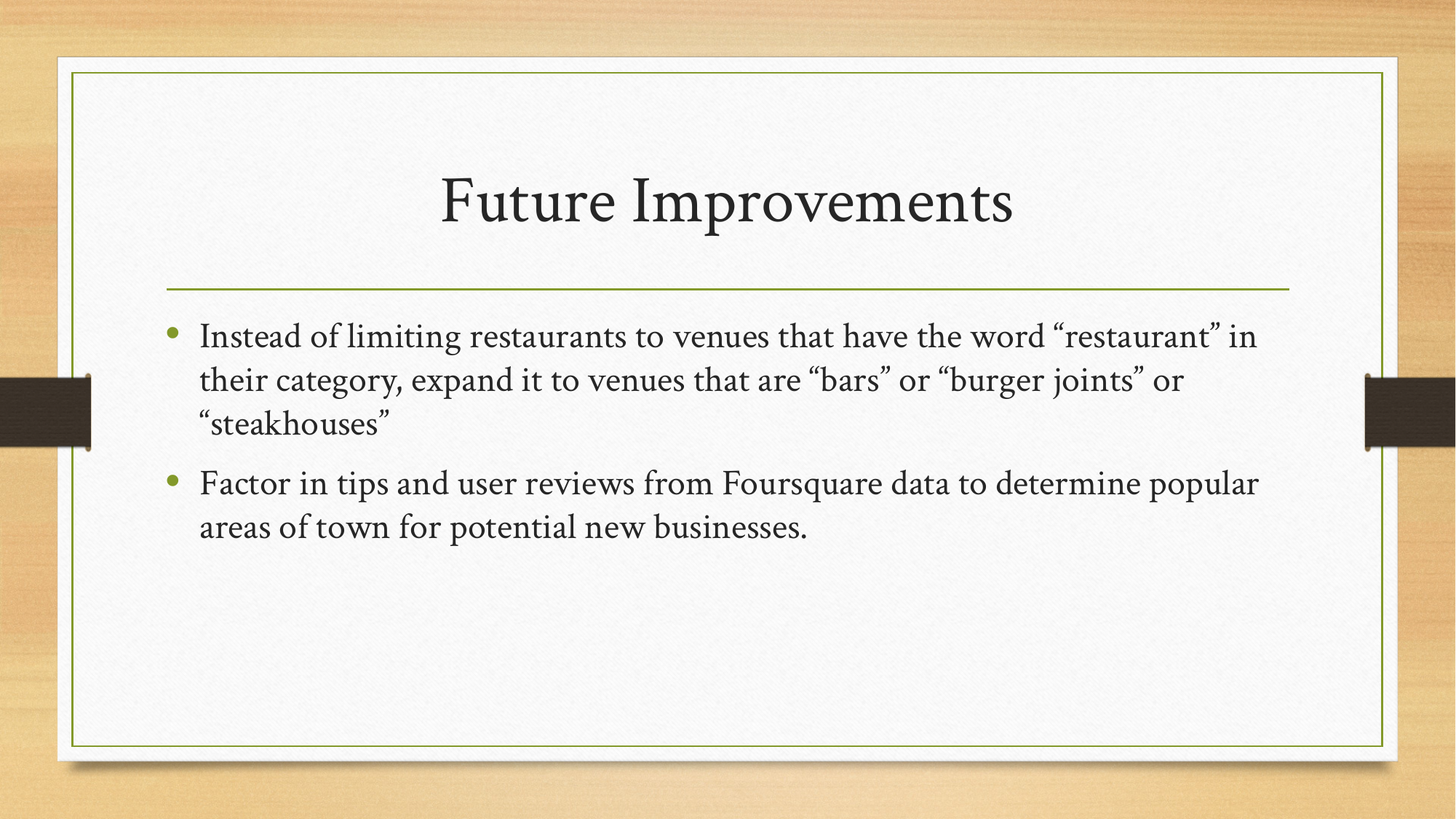

# Future Improvements
Instead of limiting restaurants to venues that have the word “restaurant” in their category, expand it to venues that are “bars” or “burger joints” or “steakhouses”
Factor in tips and user reviews from Foursquare data to determine popular areas of town for potential new businesses.